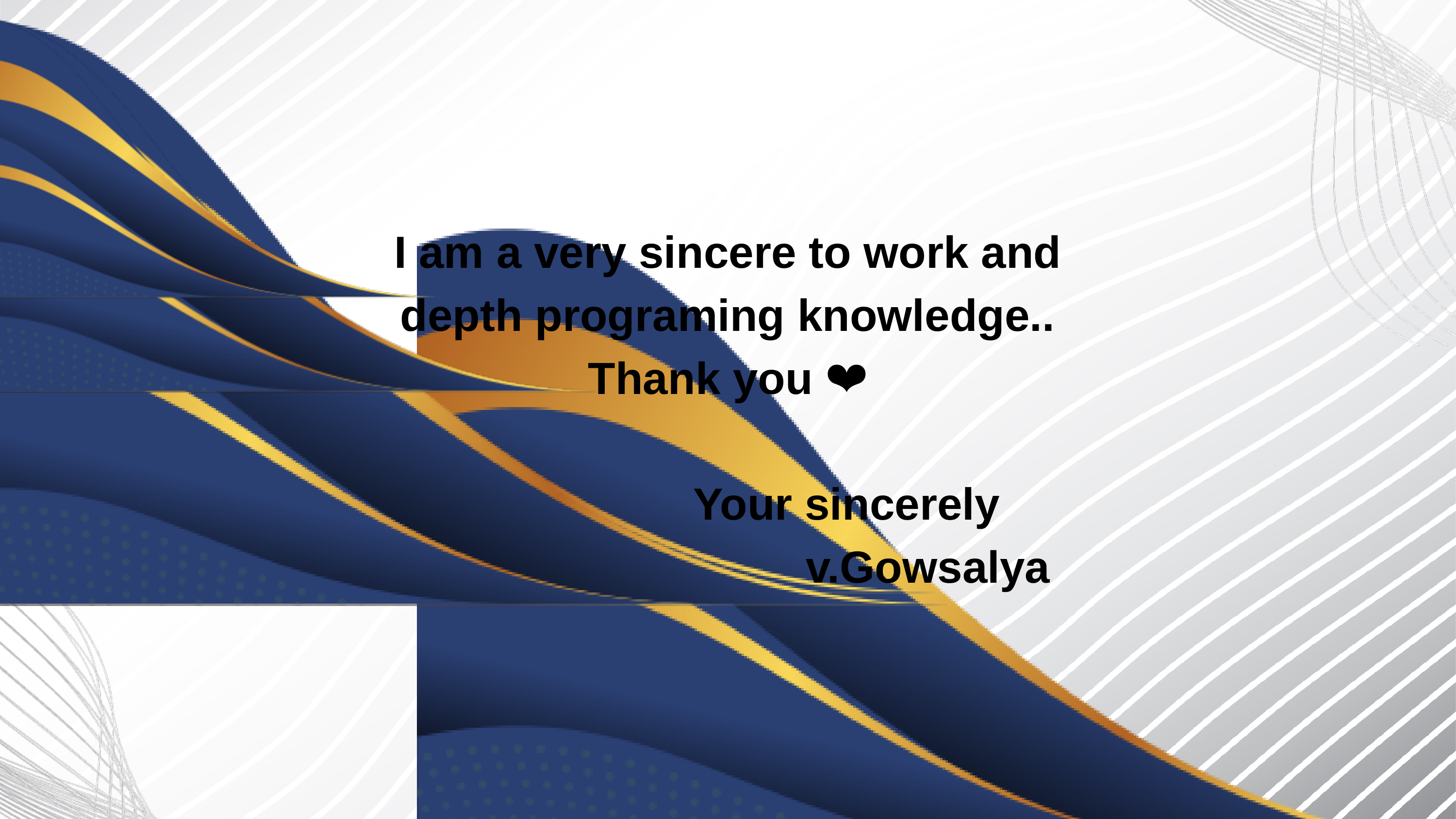

I am a very sincere to work and
depth programing knowledge..
Thank you ❤️

                   Your sincerely
                                v.Gowsalya